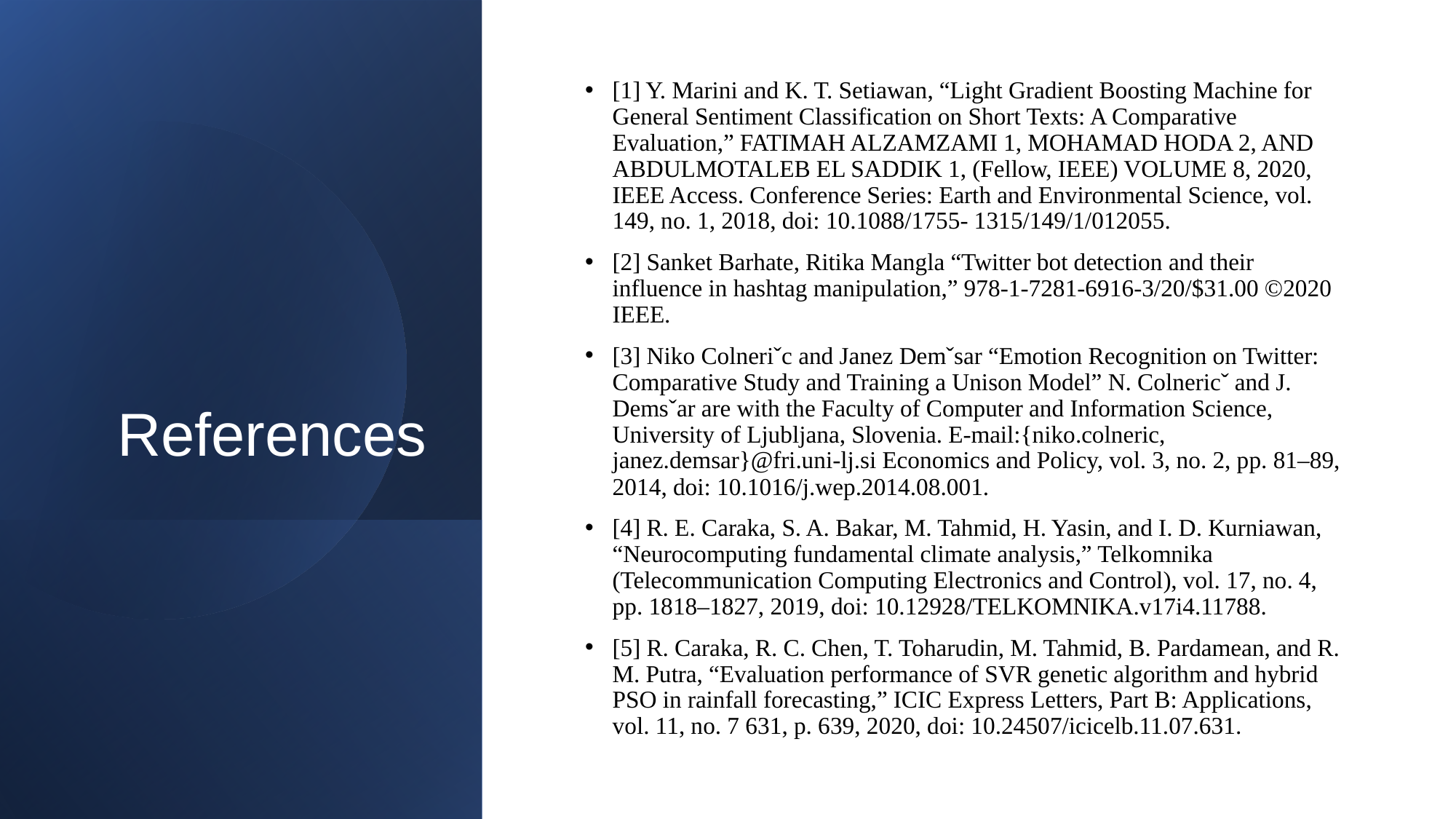

# References
[1] Y. Marini and K. T. Setiawan, “Light Gradient Boosting Machine for General Sentiment Classification on Short Texts: A Comparative Evaluation,” FATIMAH ALZAMZAMI 1, MOHAMAD HODA 2, AND ABDULMOTALEB EL SADDIK 1, (Fellow, IEEE) VOLUME 8, 2020, IEEE Access. Conference Series: Earth and Environmental Science, vol. 149, no. 1, 2018, doi: 10.1088/1755- 1315/149/1/012055.
[2] Sanket Barhate, Ritika Mangla “Twitter bot detection and their influence in hashtag manipulation,” 978-1-7281-6916-3/20/$31.00 ©2020 IEEE.
[3] Niko Colneriˇc and Janez Demˇsar “Emotion Recognition on Twitter: Comparative Study and Training a Unison Model” N. Colnericˇ and J. Demsˇar are with the Faculty of Computer and Information Science, University of Ljubljana, Slovenia. E-mail:{niko.colneric, janez.demsar}@fri.uni-lj.si Economics and Policy, vol. 3, no. 2, pp. 81–89, 2014, doi: 10.1016/j.wep.2014.08.001.
[4] R. E. Caraka, S. A. Bakar, M. Tahmid, H. Yasin, and I. D. Kurniawan, “Neurocomputing fundamental climate analysis,” Telkomnika (Telecommunication Computing Electronics and Control), vol. 17, no. 4, pp. 1818–1827, 2019, doi: 10.12928/TELKOMNIKA.v17i4.11788.
[5] R. Caraka, R. C. Chen, T. Toharudin, M. Tahmid, B. Pardamean, and R. M. Putra, “Evaluation performance of SVR genetic algorithm and hybrid PSO in rainfall forecasting,” ICIC Express Letters, Part B: Applications, vol. 11, no. 7 631, p. 639, 2020, doi: 10.24507/icicelb.11.07.631.